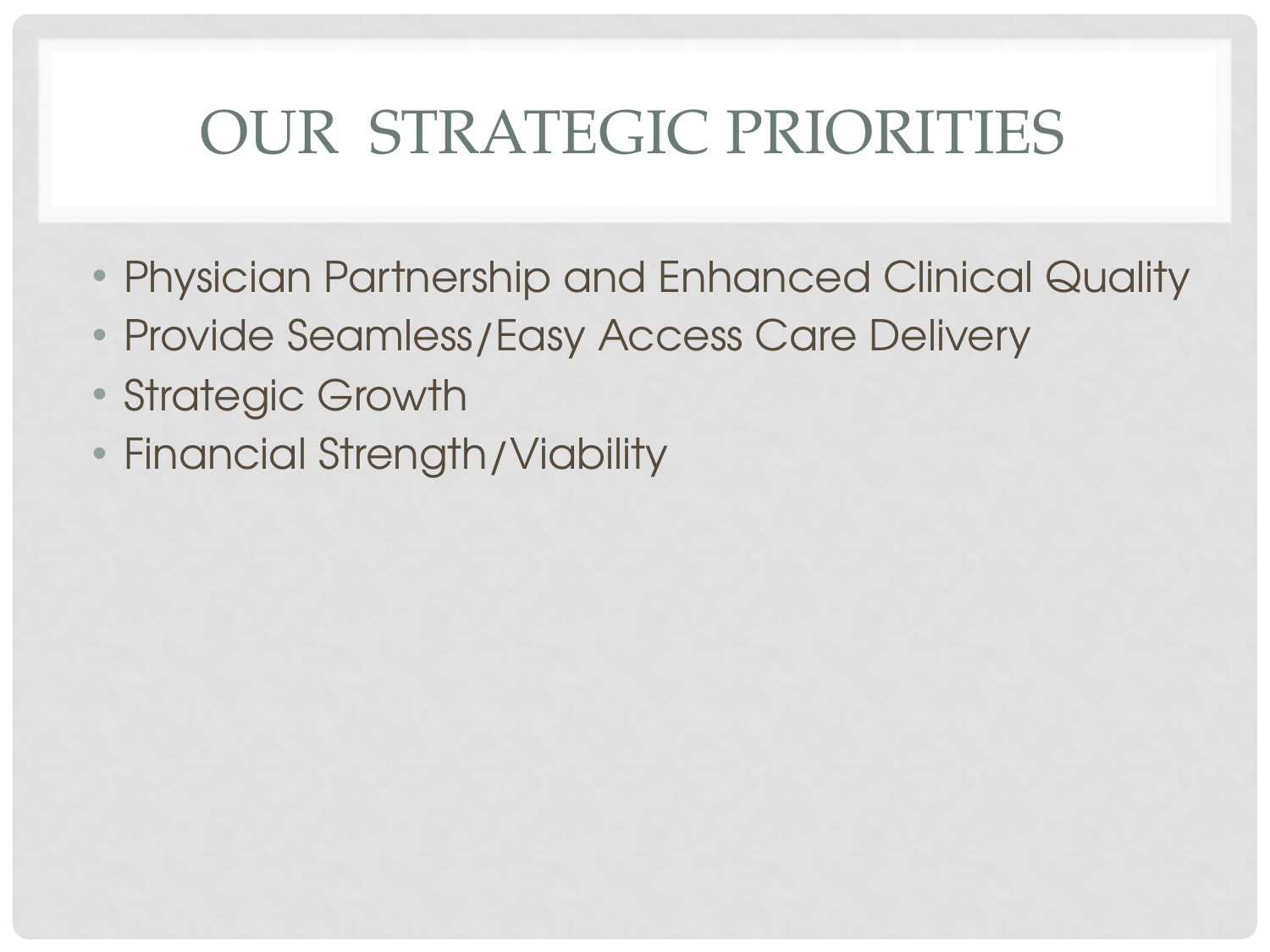

# Our  Strategic Priorities
Physician Partnership and Enhanced Clinical Quality
Provide Seamless/Easy Access Care Delivery
Strategic Growth
Financial Strength/Viability